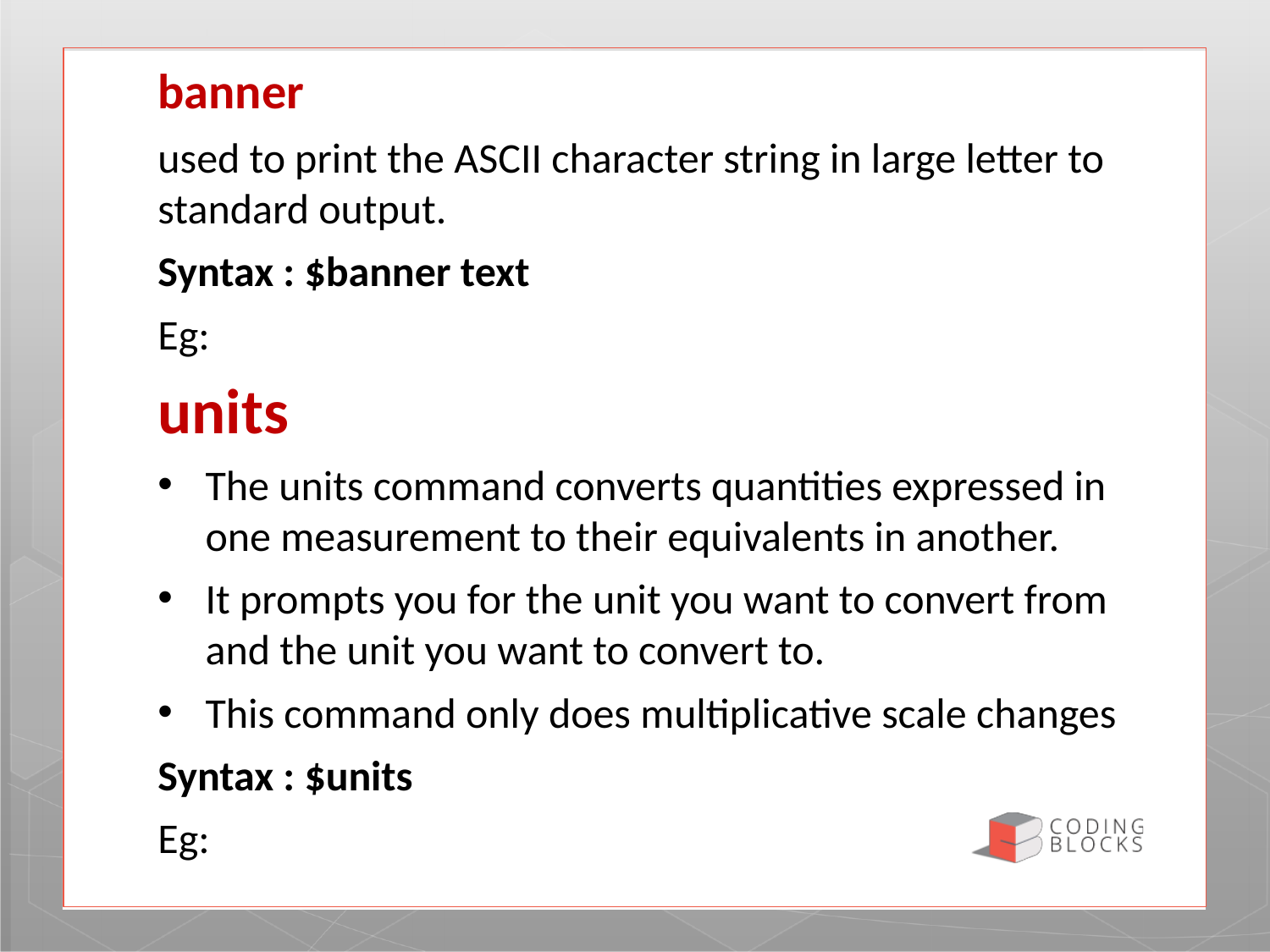

banner
used to print the ASCII character string in large letter to standard output.
Syntax : $banner text
Eg:
units
The units command converts quantities expressed in one measurement to their equivalents in another.
It prompts you for the unit you want to convert from and the unit you want to convert to.
This command only does multiplicative scale changes
Syntax : $units
Eg: